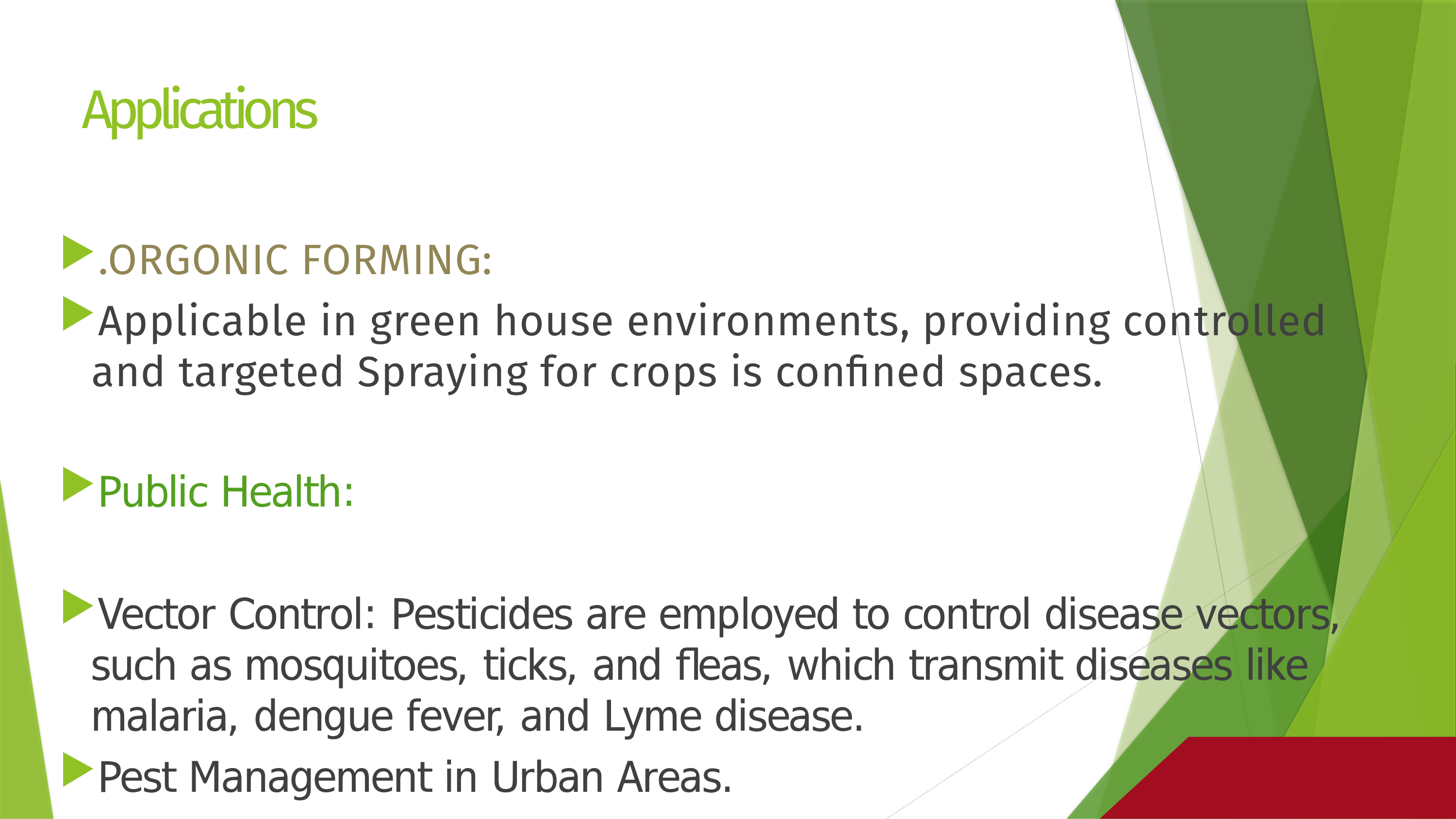

# Applications
.ORGONIC FORMING:
Applicable in green house environments, providing controlled and targeted Spraying for crops is confined spaces.

Public Health:

Vector Control: Pesticides are employed to control disease vectors, such as mosquitoes, ticks, and fleas, which transmit diseases like malaria, dengue fever, and Lyme disease.
Pest Management in Urban Areas.